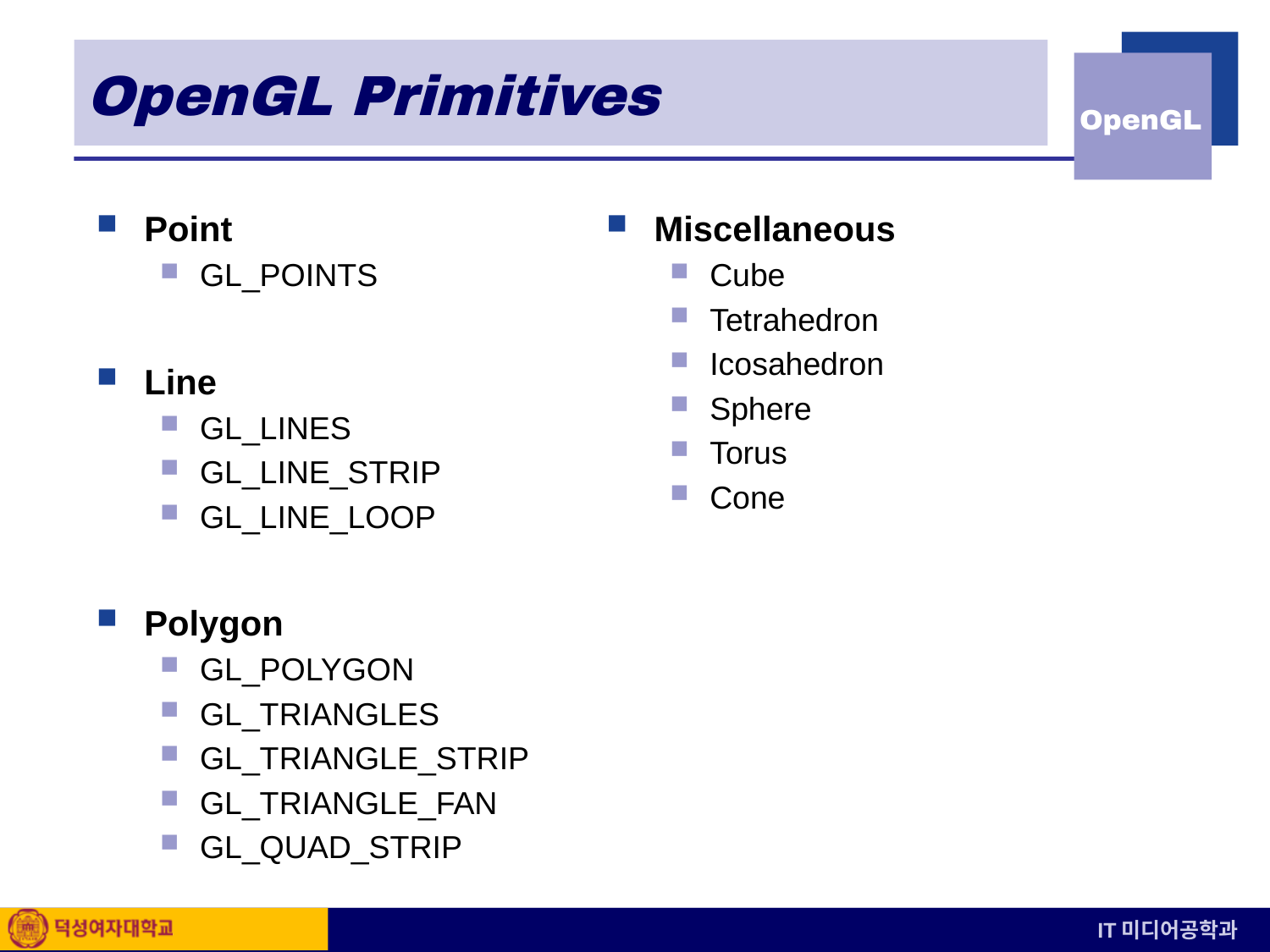

# OpenGL Primitives
Point
GL_POINTS

Line
GL_LINES
GL_LINE_STRIP
GL_LINE_LOOP

Polygon
GL_POLYGON
GL_TRIANGLES
GL_TRIANGLE_STRIP
GL_TRIANGLE_FAN
GL_QUAD_STRIP

Miscellaneous
Cube
Tetrahedron
Icosahedron
Sphere
Torus
Cone